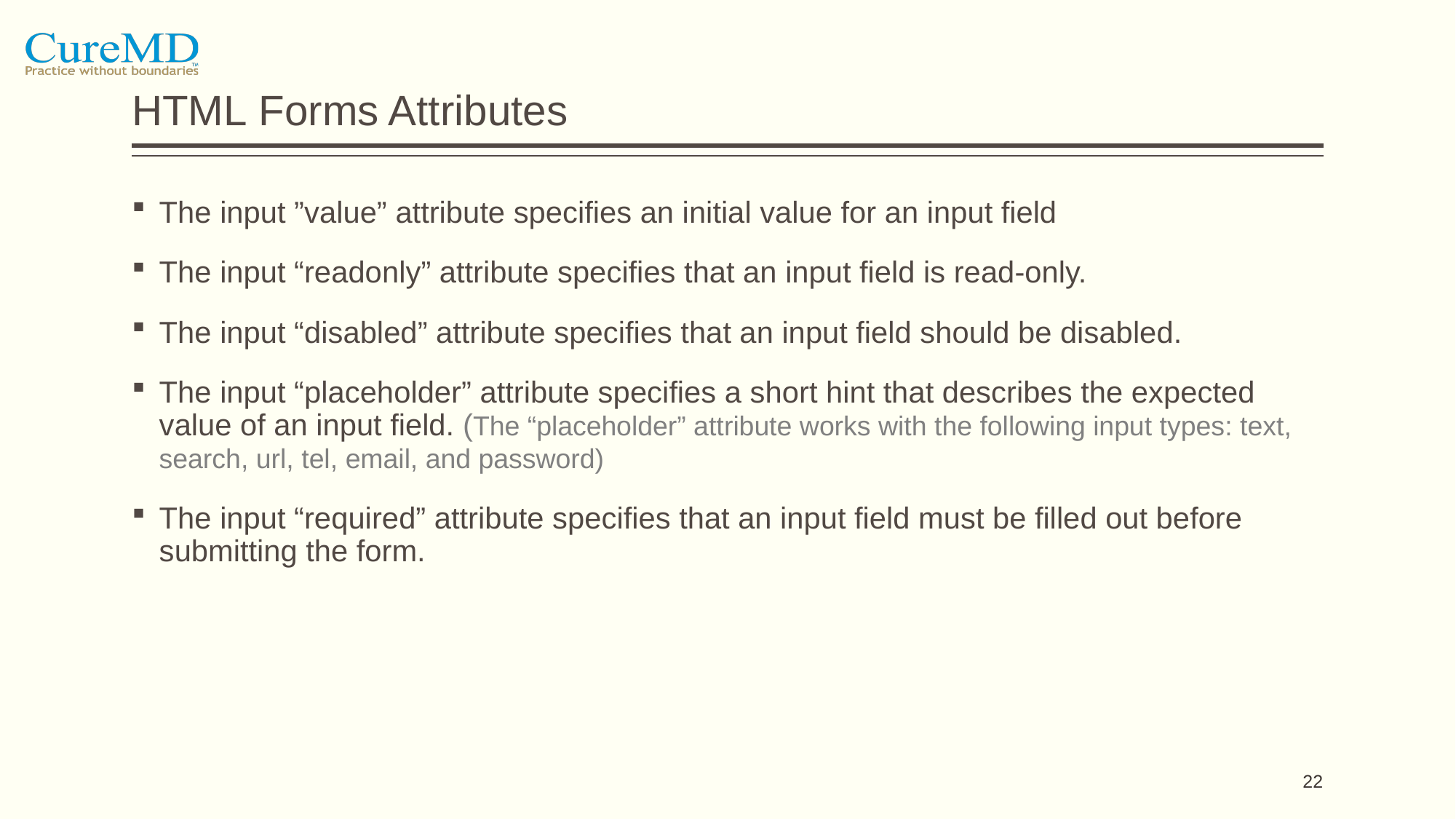

# HTML Forms Attributes
The input ”value” attribute specifies an initial value for an input field
The input “readonly” attribute specifies that an input field is read-only.
The input “disabled” attribute specifies that an input field should be disabled.
The input “placeholder” attribute specifies a short hint that describes the expected value of an input field. (The “placeholder” attribute works with the following input types: text, search, url, tel, email, and password)
The input “required” attribute specifies that an input field must be filled out before submitting the form.

22